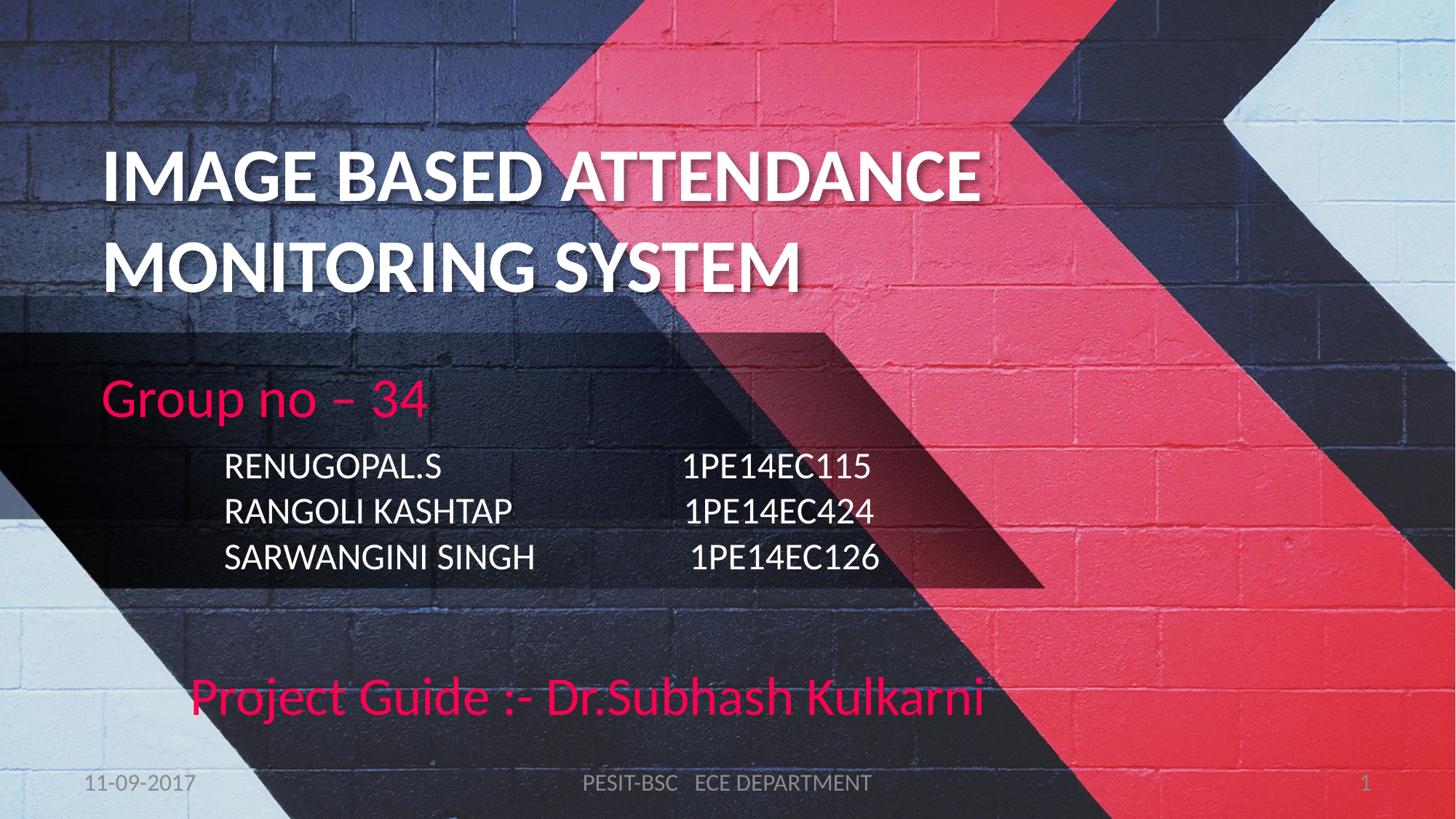

# IMAGE BASED ATTENDANCE MONITORING SYSTEM
Group no – 34
RENUGOPAL.S                            1PE14EC115
RANGOLI KASHTAP                    1PE14EC424
SARWANGINI SINGH                  1PE14EC126

Project Guide :- Dr.Subhash Kulkarni
11-09-2017
PESIT-BSC   ECE DEPARTMENT
1